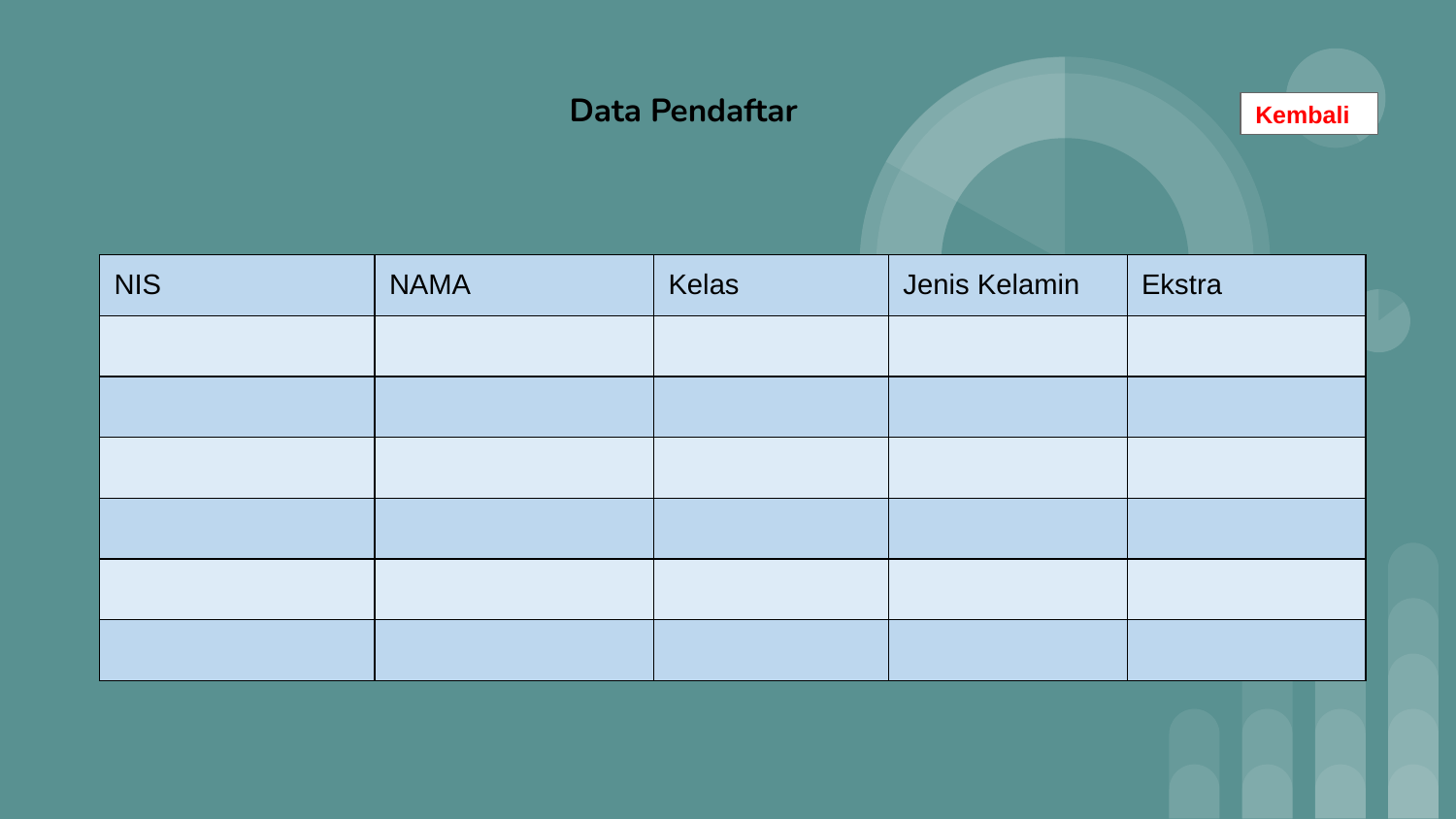

Data Pendaftar
Kembali
| NIS | NAMA | Kelas | Jenis Kelamin | Ekstra |
| --- | --- | --- | --- | --- |
|  |  |  |  |  |
|  |  |  |  |  |
|  |  |  |  |  |
|  |  |  |  |  |
|  |  |  |  |  |
|  |  |  |  |  |